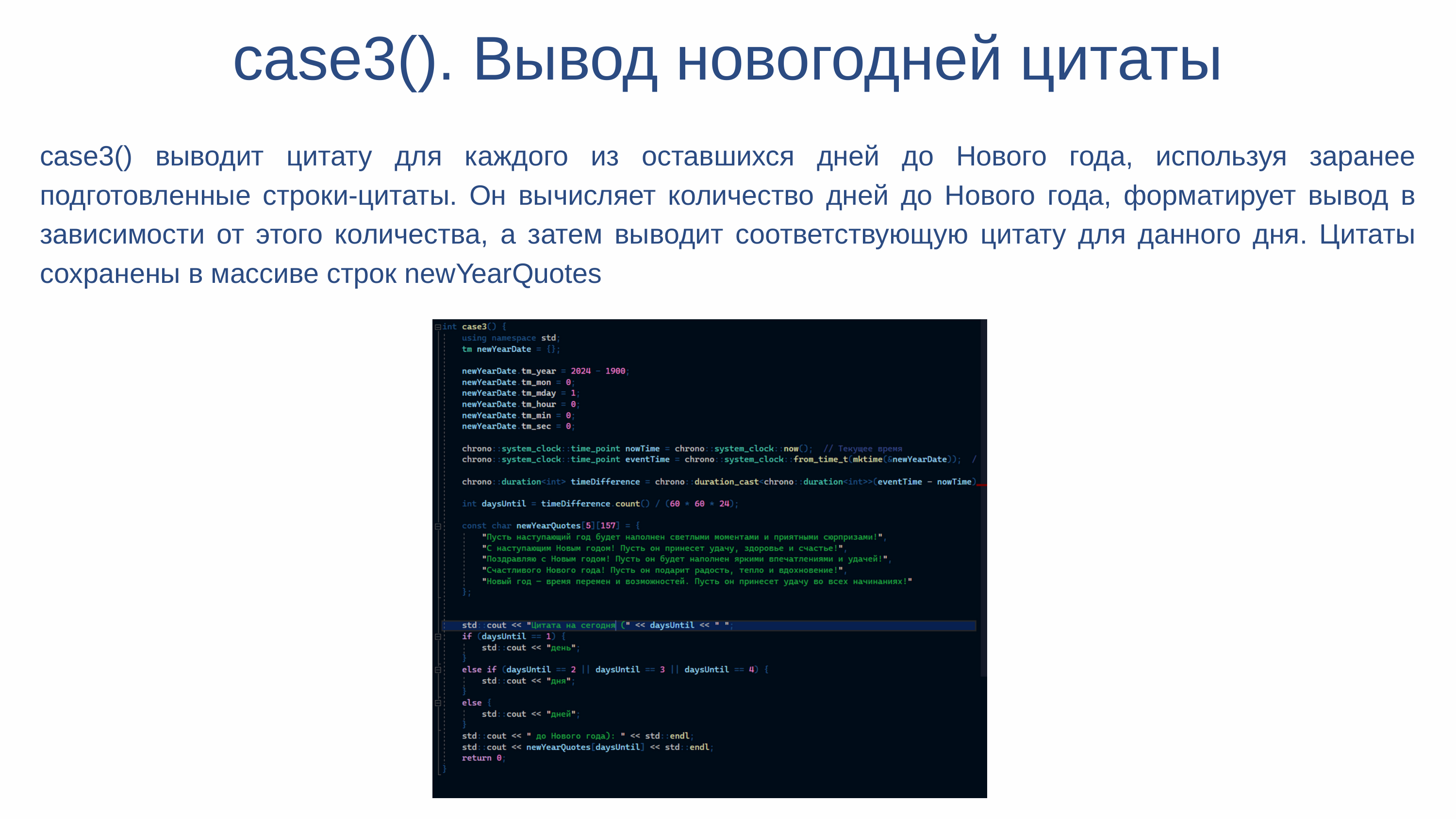

case3(). Вывод новогодней цитаты
case3() выводит цитату для каждого из оставшихся дней до Нового года, используя заранее подготовленные строки-цитаты. Он вычисляет количество дней до Нового года, форматирует вывод в зависимости от этого количества, а затем выводит соответствующую цитату для данного дня. Цитаты сохранены в массиве строк newYearQuotes